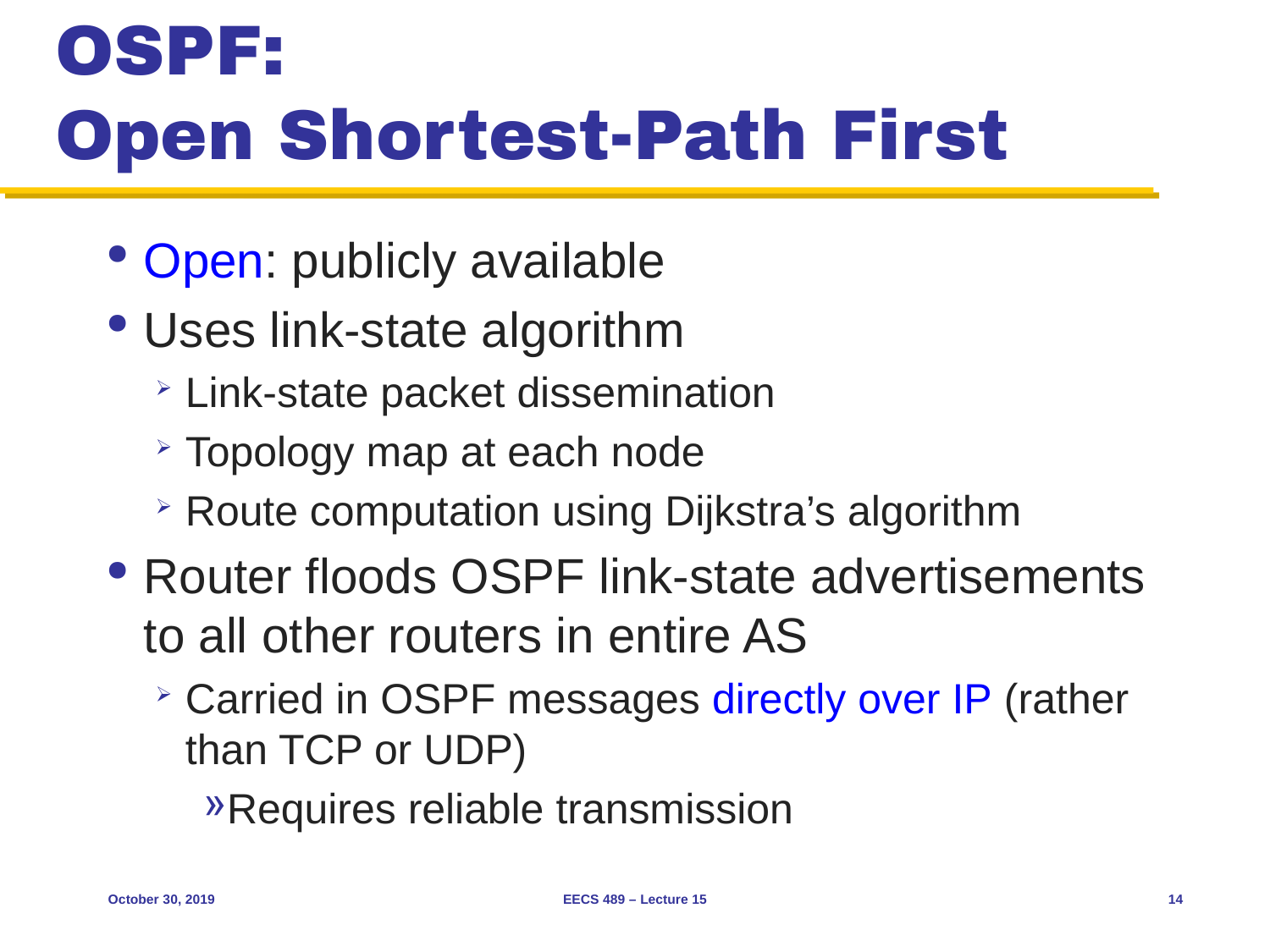

# OSPF: Open Shortest-Path First
Open: publicly available
Uses link-state algorithm
Link-state packet dissemination
Topology map at each node
Route computation using Dijkstra’s algorithm
Router floods OSPF link-state advertisements to all other routers in entire AS
Carried in OSPF messages directly over IP (rather than TCP or UDP)
Requires reliable transmission
October 30, 2019
EECS 489 – Lecture 15
14